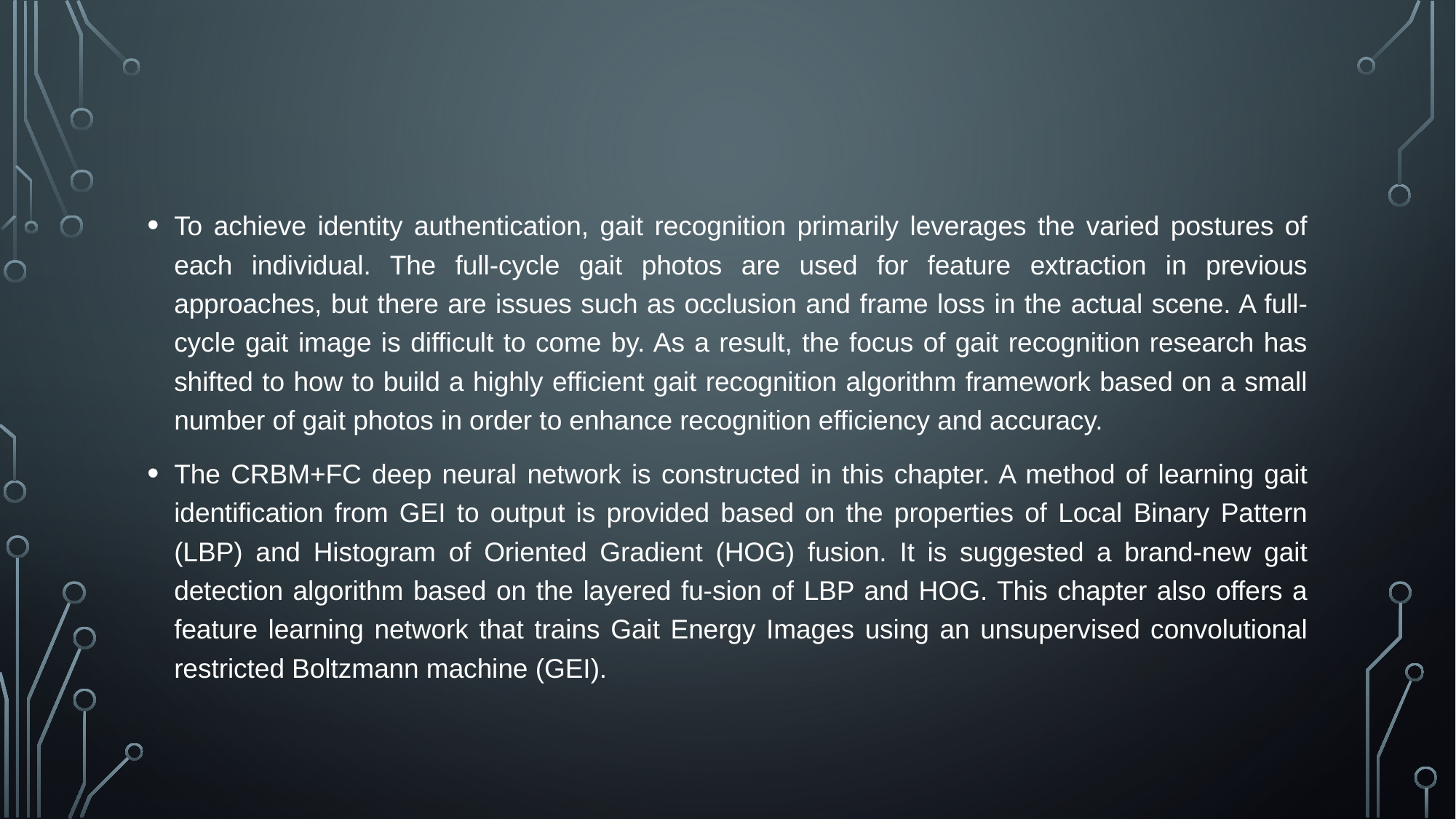

To achieve identity authentication, gait recognition primarily leverages the varied postures of each individual. The full-cycle gait photos are used for feature extraction in previous approaches, but there are issues such as occlusion and frame loss in the actual scene. A full-cycle gait image is difficult to come by. As a result, the focus of gait recognition research has shifted to how to build a highly efficient gait recognition algorithm framework based on a small number of gait photos in order to enhance recognition efficiency and accuracy.
The CRBM+FC deep neural network is constructed in this chapter. A method of learning gait identification from GEI to output is provided based on the properties of Local Binary Pattern (LBP) and Histogram of Oriented Gradient (HOG) fusion. It is suggested a brand-new gait detection algorithm based on the layered fu-sion of LBP and HOG. This chapter also offers a feature learning network that trains Gait Energy Images using an unsupervised convolutional restricted Boltzmann machine (GEI).